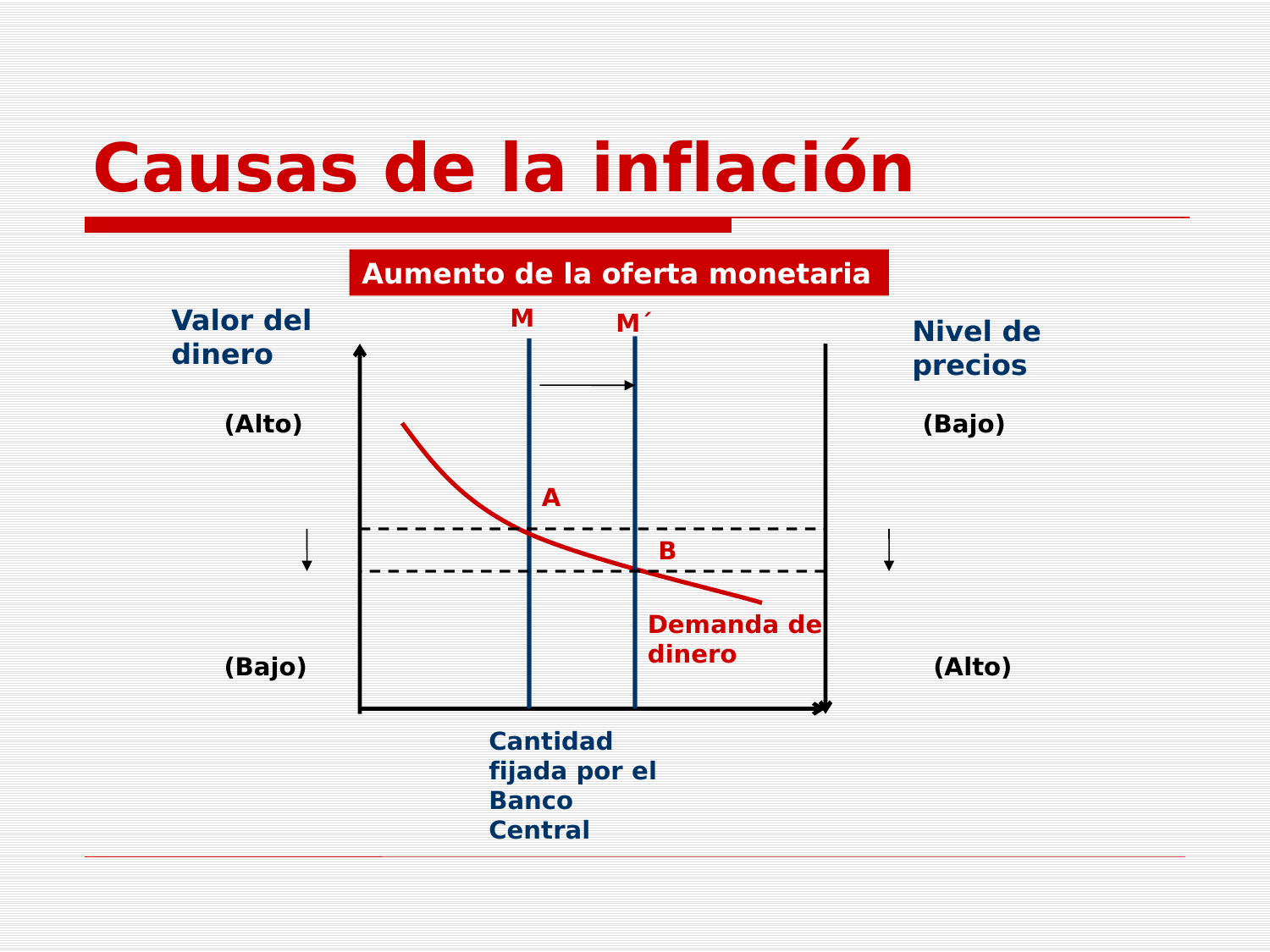

# Causas de la inflación
Aumento de la oferta monetaria
Valor del dinero
M
M´
Nivel de precios

(Alto)
(Bajo)

A

B

Demanda de dinero
(Bajo)
(Alto)

Cantidad fijada por el Banco Central